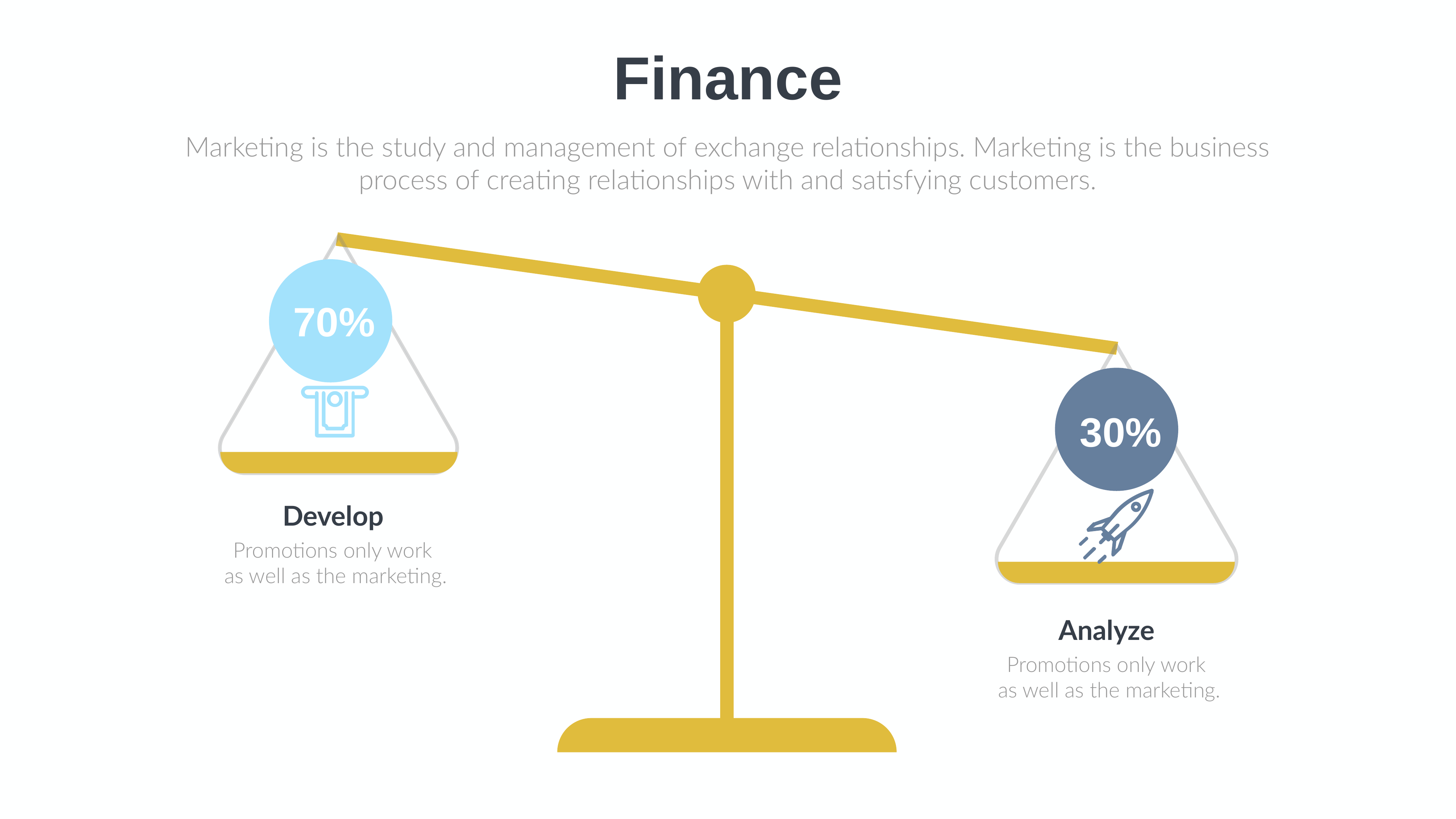

Finance
Marketing is the study and management of exchange relationships. Marketing is the business process of creating relationships with and satisfying customers.

70%

30%

Develop
Promotions only work
as well as the marketing.

Analyze
Promotions only work
as well as the marketing.